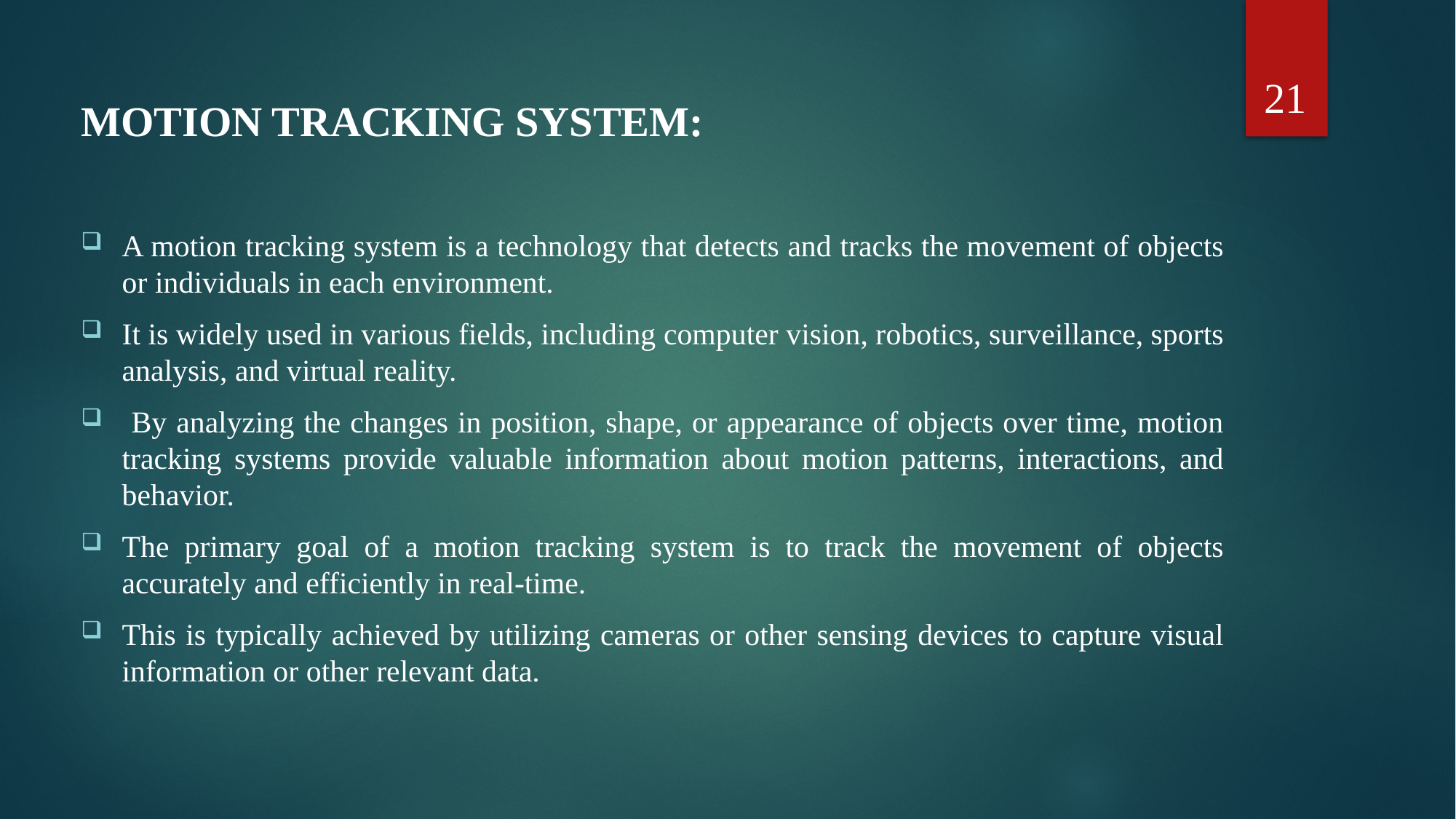

21
MOTION TRACKING SYSTEM:

A motion tracking system is a technology that detects and tracks the movement of objects or individuals in each environment.
It is widely used in various fields, including computer vision, robotics, surveillance, sports analysis, and virtual reality.
 By analyzing the changes in position, shape, or appearance of objects over time, motion tracking systems provide valuable information about motion patterns, interactions, and behavior.
The primary goal of a motion tracking system is to track the movement of objects accurately and efficiently in real-time.
This is typically achieved by utilizing cameras or other sensing devices to capture visual information or other relevant data.